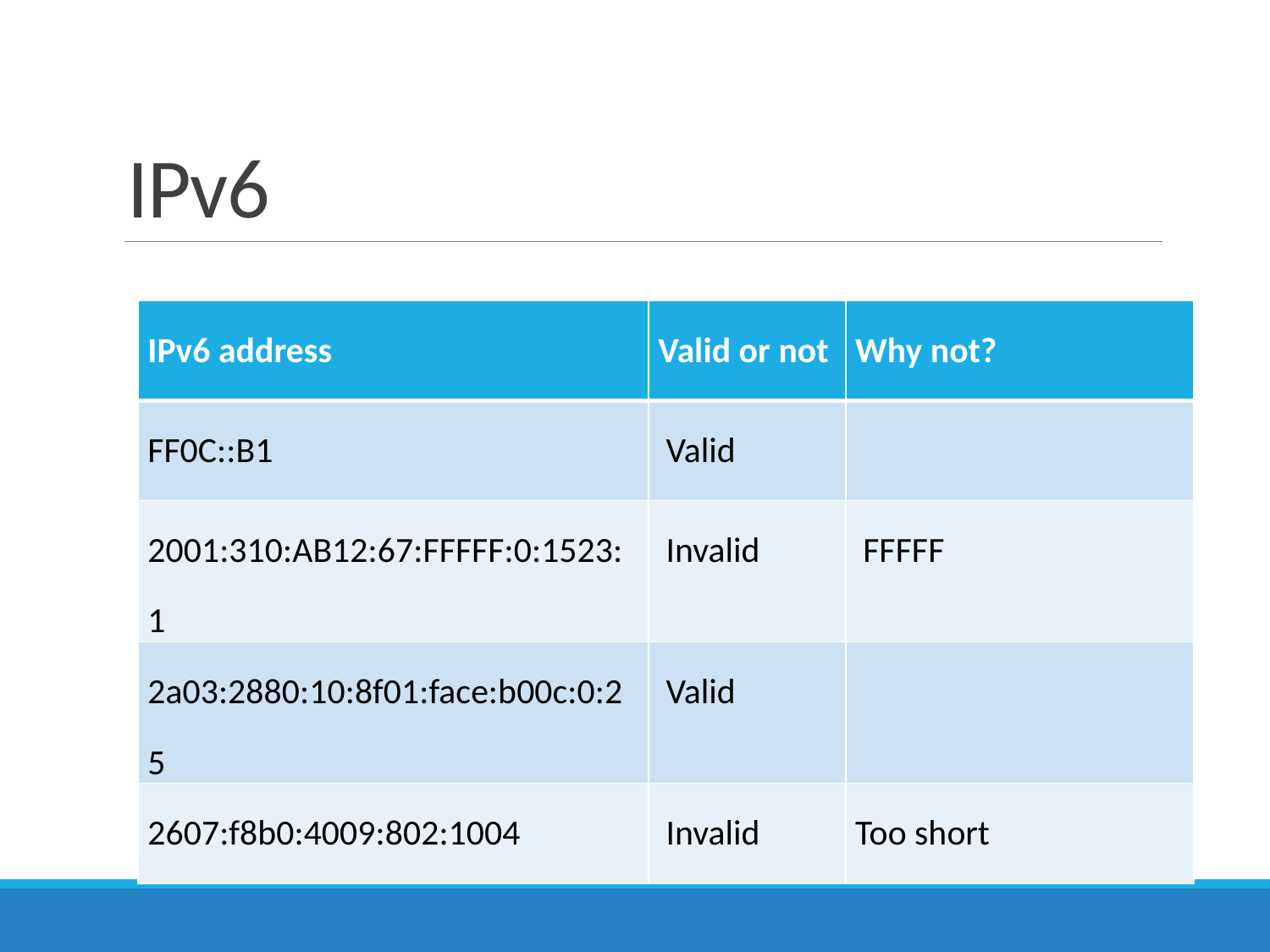

# IPv6
| IPv6 address | Valid or not | Why not? |
| --- | --- | --- |
| FF0C::B1 | Valid |  |
| 2001:310:AB12:67:FFFFF:0:1523:1 | Invalid | FFFFF |
| 2a03:2880:10:8f01:face:b00c:0:25 | Valid |  |
| 2607:f8b0:4009:802:1004 | Invalid | Too short |